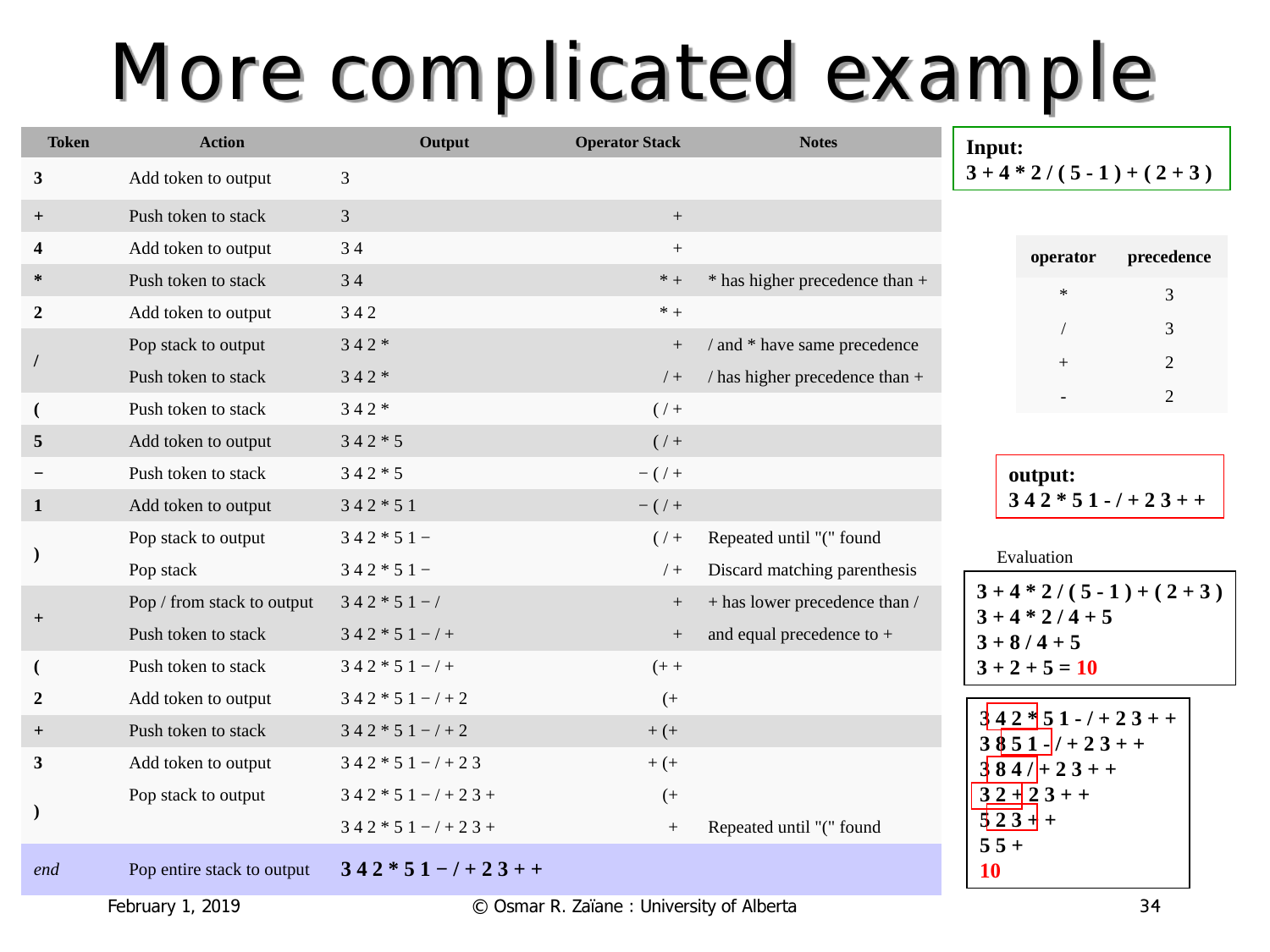

# More complicated example
| Token | Action | Output | Operator Stack | Notes |
| --- | --- | --- | --- | --- |
| 3 | Add token to output | 3 |  |  |
| + | Push token to stack | 3 | + |  |
| 4 | Add token to output | 3 4 | + |  |
| \* | Push token to stack | 3 4 | \* + | \* has higher precedence than + |
| 2 | Add token to output | 3 4 2 | \* + |  |
| / | Pop stack to output | 3 4 2 \* | + | / and \* have same precedence |
|  | Push token to stack | 3 4 2 \* | / + | / has higher precedence than + |
| ( | Push token to stack | 3 4 2 \* | ( / + |  |
| 5 | Add token to output | 3 4 2 \* 5 | ( / + |  |
| − | Push token to stack | 3 4 2 \* 5 | − ( / + |  |
| 1 | Add token to output | 3 4 2 \* 5 1 | − ( / + |  |
| ) | Pop stack to output | 3 4 2 \* 5 1 − | ( / + | Repeated until "(" found |
|  | Pop stack | 3 4 2 \* 5 1 − | / + | Discard matching parenthesis |
| + | Pop / from stack to output | 3 4 2 \* 5 1 − / | + | + has lower precedence than / |
|  | Push token to stack | 3 4 2 \* 5 1 − / + | + | and equal precedence to + |
| ( | Push token to stack | 3 4 2 \* 5 1 − / + | (+ + |  |
| 2 | Add token to output | 3 4 2 \* 5 1 − / + 2 | (+ |  |
| + | Push token to stack | 3 4 2 \* 5 1 − / + 2 | + (+ |  |
| 3 | Add token to output | 3 4 2 \* 5 1 − / + 2 3 | + (+ |  |
| ) | Pop stack to output | 3 4 2 \* 5 1 − / + 2 3 + | (+ |  |
|  |  | 3 4 2 \* 5 1 − / + 2 3 + | + | Repeated until "(" found |
| end | Pop entire stack to output | 3 4 2 \* 5 1 − / + 2 3 + + |  |  |
Input:
3 + 4 * 2 / ( 5 - 1 ) + ( 2 + 3 )
| operator | precedence |
| --- | --- |
| \* | 3 |
| / | 3 |
| + | 2 |
| - | 2 |
output:
3 4 2 * 5 1 - / + 2 3 + +
Evaluation

3 + 4 * 2 / ( 5 - 1 ) + ( 2 + 3 )
3 + 4 * 2 / 4 + 5
3 + 8 / 4 + 5
3 + 2 + 5 = 10
3 4 2 * 5 1 - / + 2 3 + +
3 8 5 1 - / + 2 3 + +
3 8 4 / + 2 3 + +
3 2 + 2 3 + +
5 2 3 + +
5 5 +
10